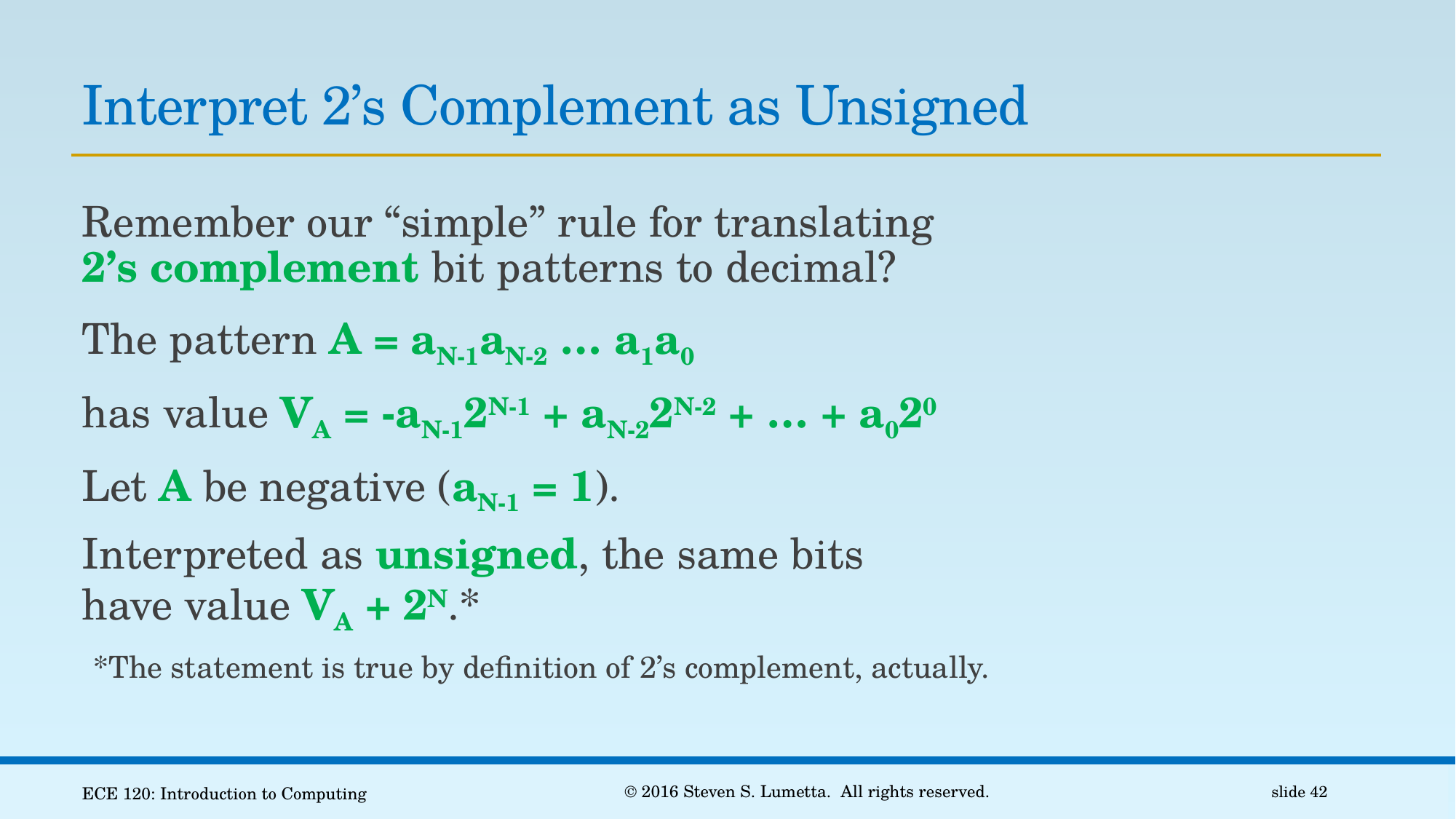

# Interpret 2’s Complement as Unsigned
Remember our “simple” rule for translating
2’s complement bit patterns to decimal?
The pattern A = aN-1aN-2 … a1a0
has value VA = -aN-12N-1 + aN-22N-2 + … + a020
Let A be negative (aN-1 = 1).
Interpreted as unsigned, the same bits
have value VA + 2N.*
*The statement is true by definition of 2’s complement, actually.

ECE 120: Introduction to Computing
© 2016 Steven S. Lumetta.  All rights reserved.
slide 42